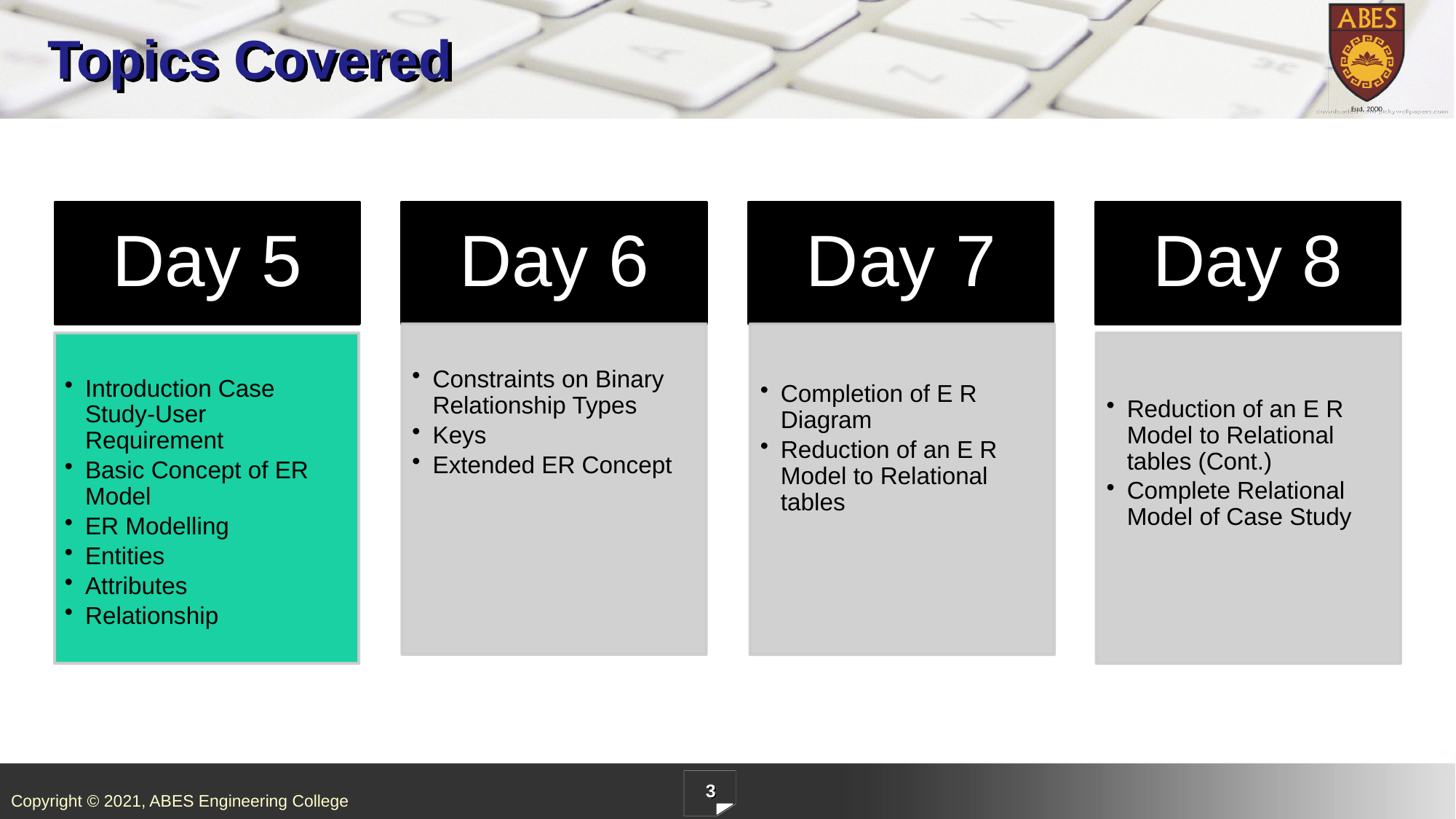

# Topics Covered

Day 5

Introduction Case Study-User Requirement
Basic Concept of ER Model
ER Modelling
Entities
Attributes
Relationship

Day 6

Constraints on Binary Relationship Types
Keys
Extended ER Concept
Day 7

Completion of E R Diagram
Reduction of an E R Model to Relational tables
Day 8

Reduction of an E R Model to Relational tables (Cont.)
Complete Relational Model of Case Study

3